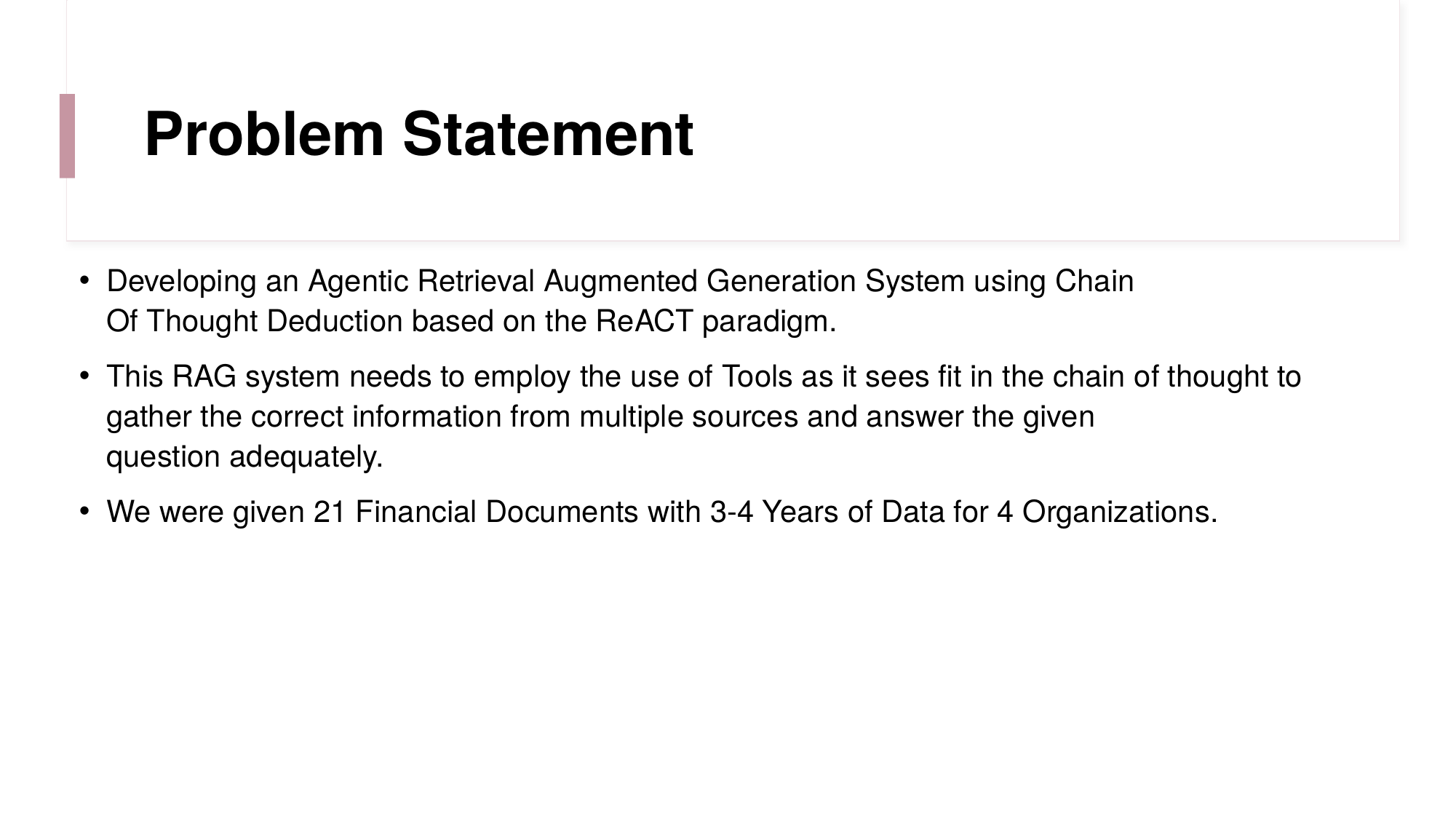

# Problem Statement
Developing an Agentic Retrieval Augmented Generation System using Chain Of Thought Deduction based on the ReACT paradigm.
This RAG system needs to employ the use of Tools as it sees fit in the chain of thought to gather the correct information from multiple sources and answer the given question adequately.
We were given 21 Financial Documents with 3-4 Years of Data for 4 Organizations.